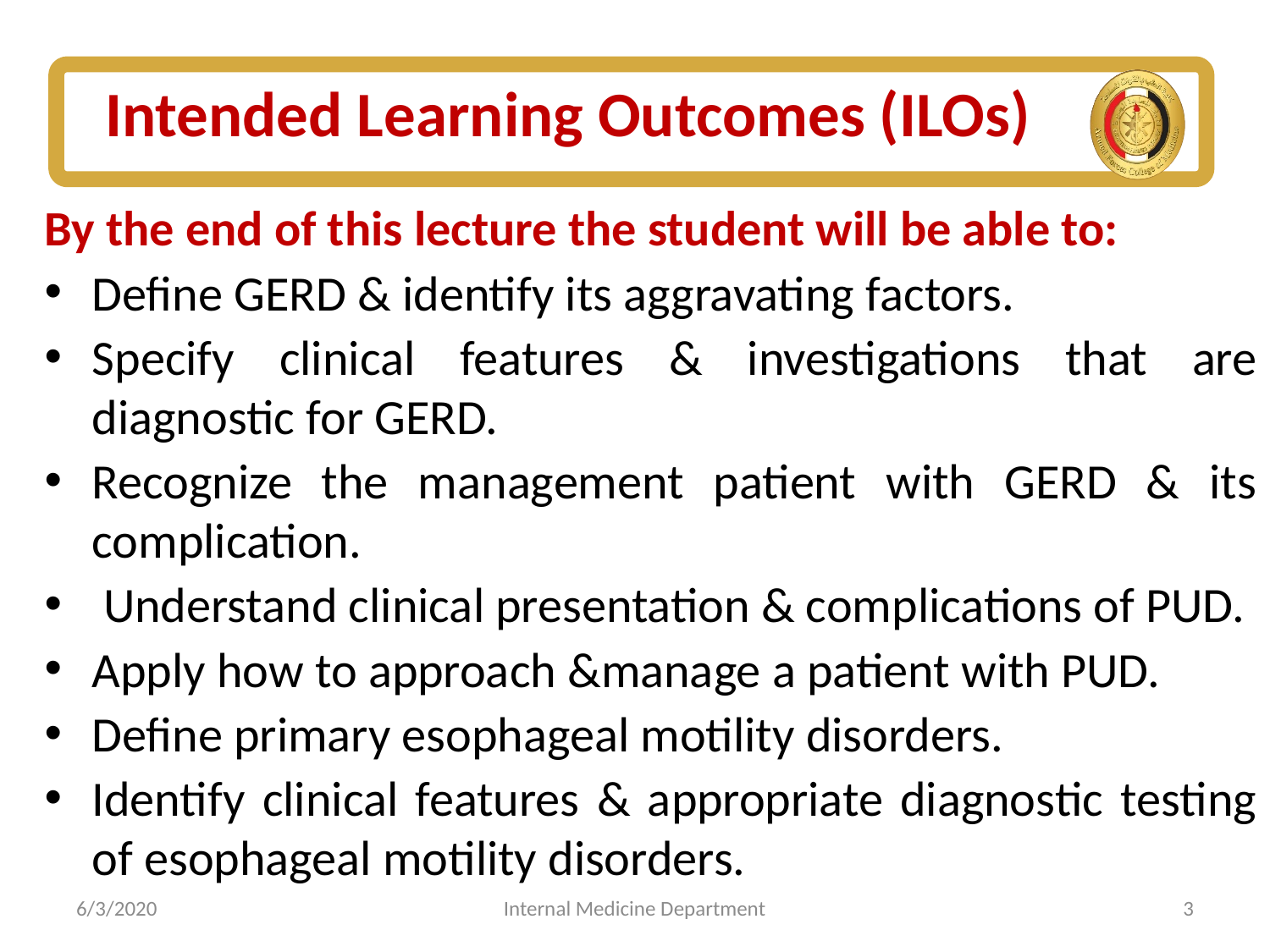

# Intended Learning Outcomes (ILOs)
By the end of this lecture the student will be able to:
Define GERD & identify its aggravating factors.
Specify clinical features & investigations that are diagnostic for GERD.
Recognize the management patient with GERD & its complication.
 Understand clinical presentation & complications of PUD.
Apply how to approach &manage a patient with PUD.
Define primary esophageal motility disorders.
Identify clinical features & appropriate diagnostic testing of esophageal motility disorders.

6/3/2020
Internal Medicine Department
3